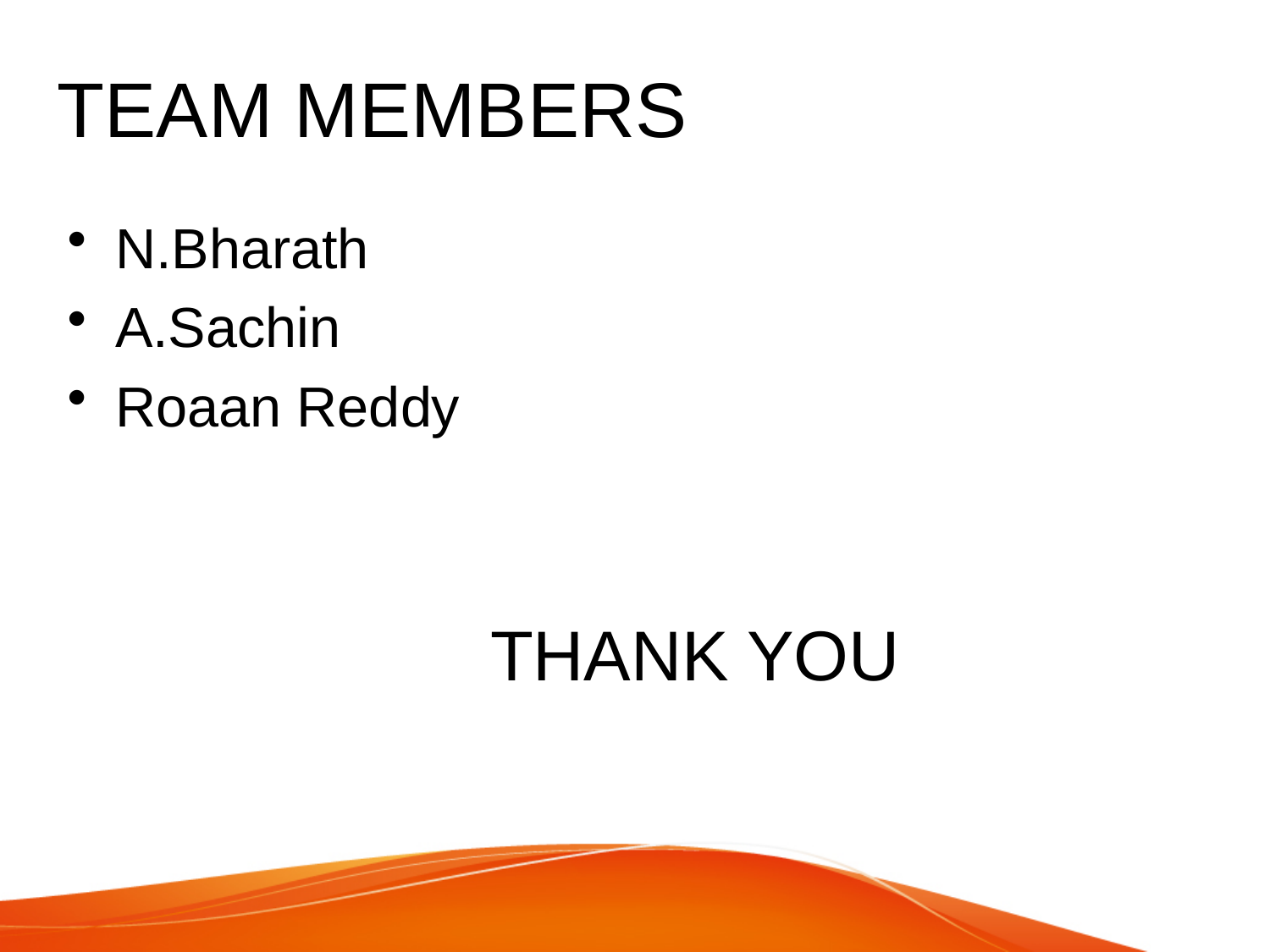

# TEAM MEMBERS
N.Bharath
A.Sachin
Roaan Reddy

                           THANK YOU